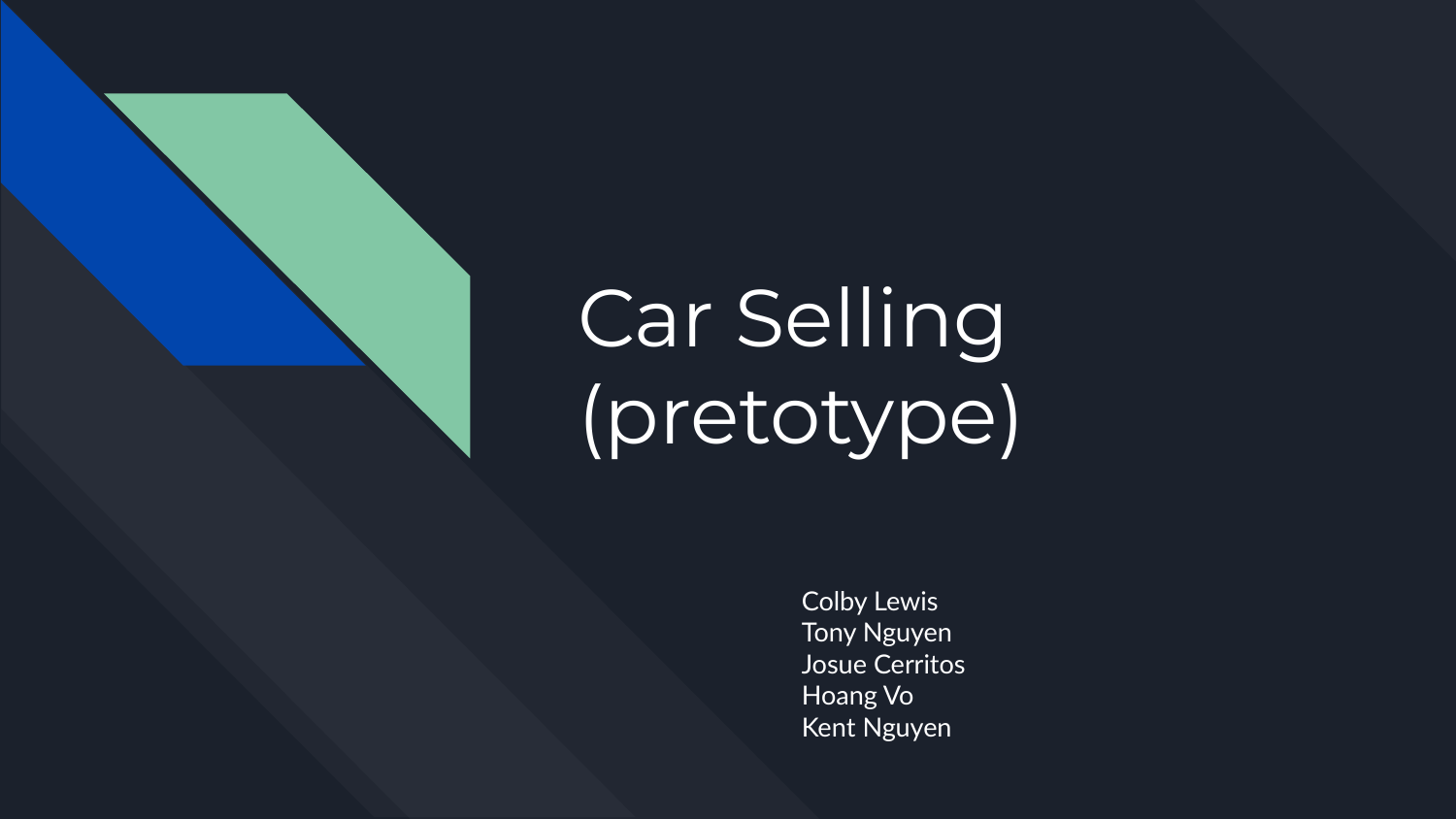

# Car Selling (pretotype)
Colby Lewis
Tony Nguyen
Josue Cerritos
Hoang Vo
Kent Nguyen